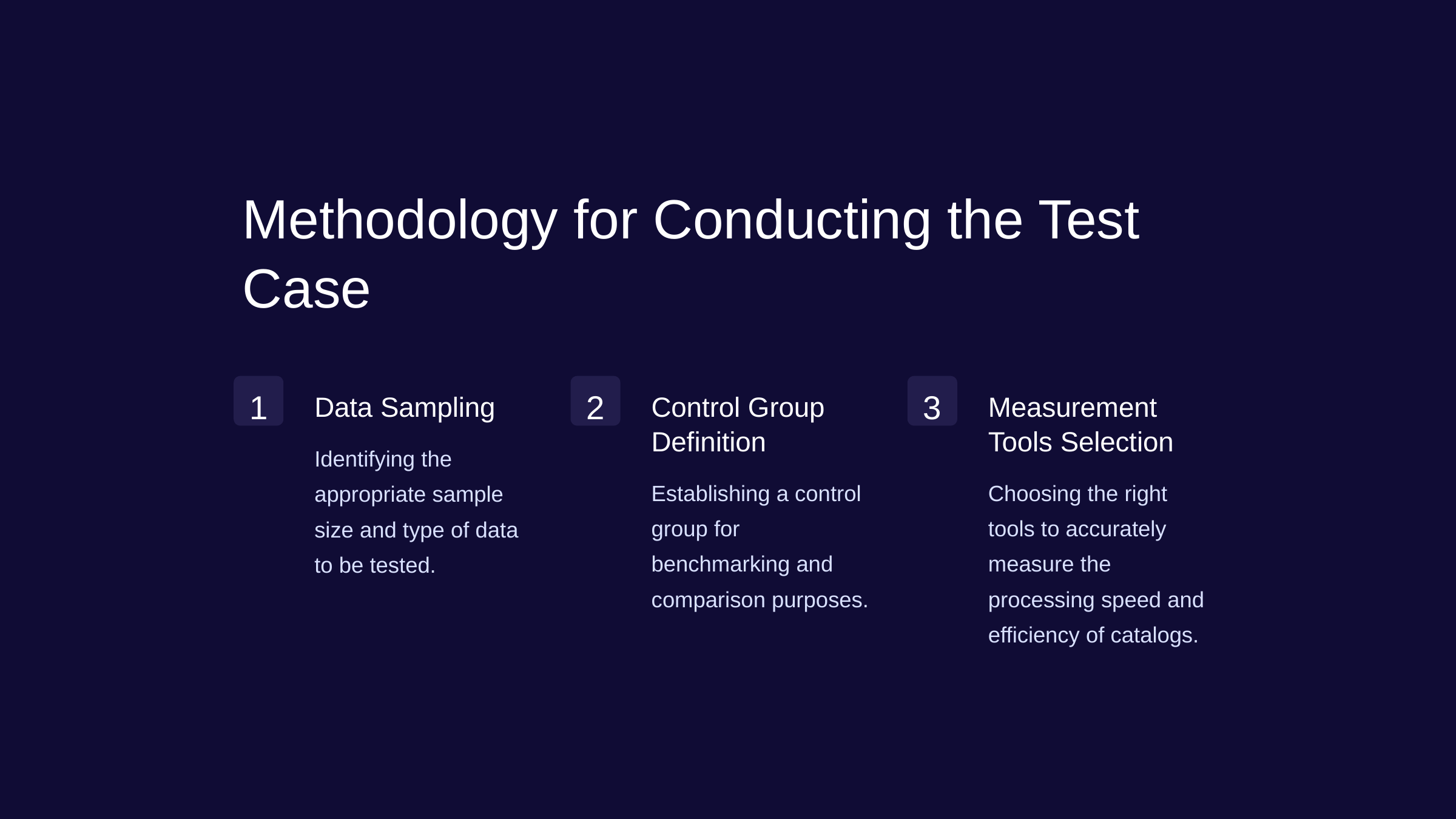

Methodology for Conducting the Test Case

1
2
3
Data Sampling
Control Group Definition
Measurement Tools Selection
Identifying the appropriate sample size and type of data to be tested.
Establishing a control group for benchmarking and comparison purposes.
Choosing the right tools to accurately measure the processing speed and efficiency of catalogs.